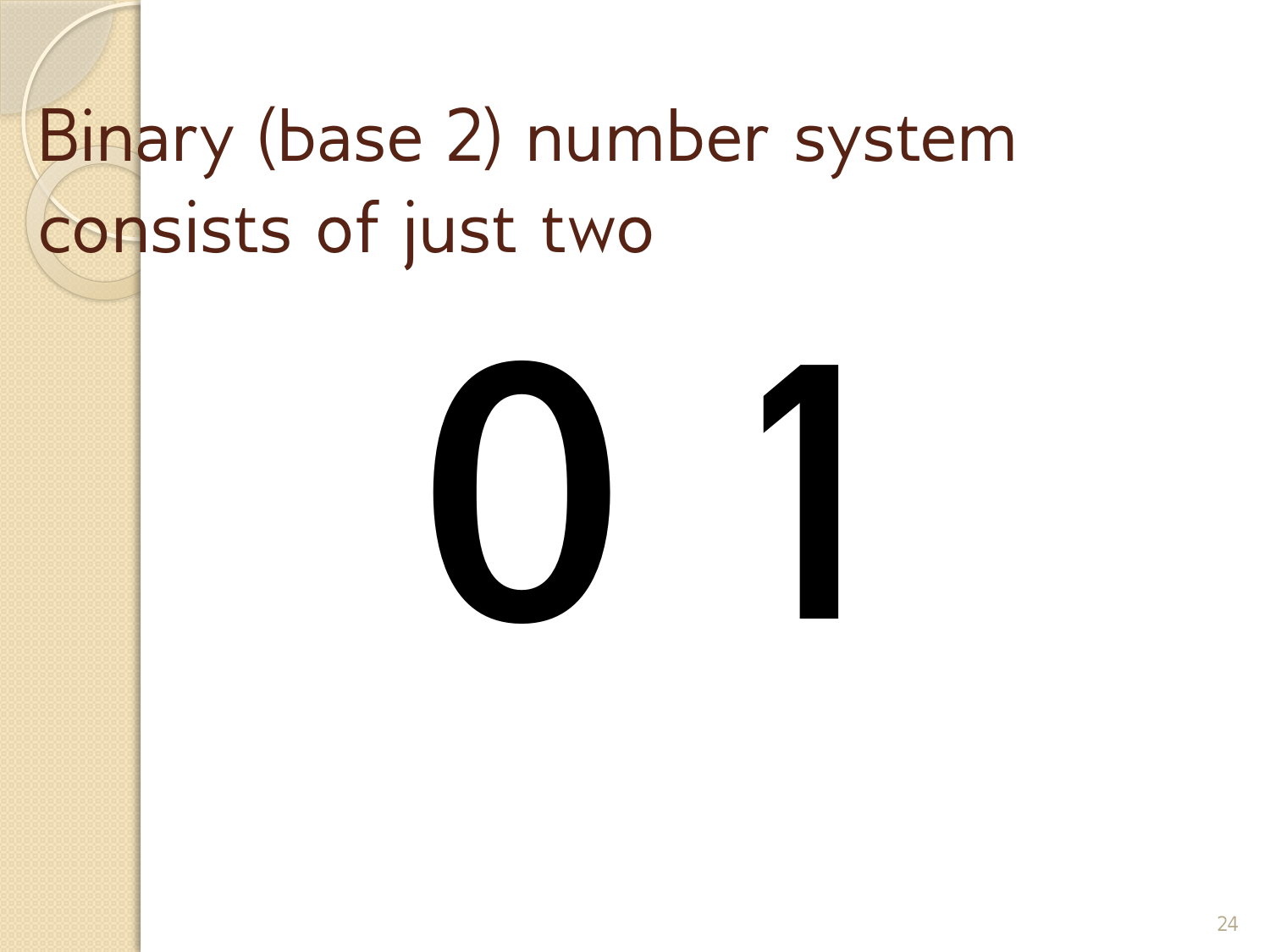

# Binary (base 2) number system consists of just two
0 1
24